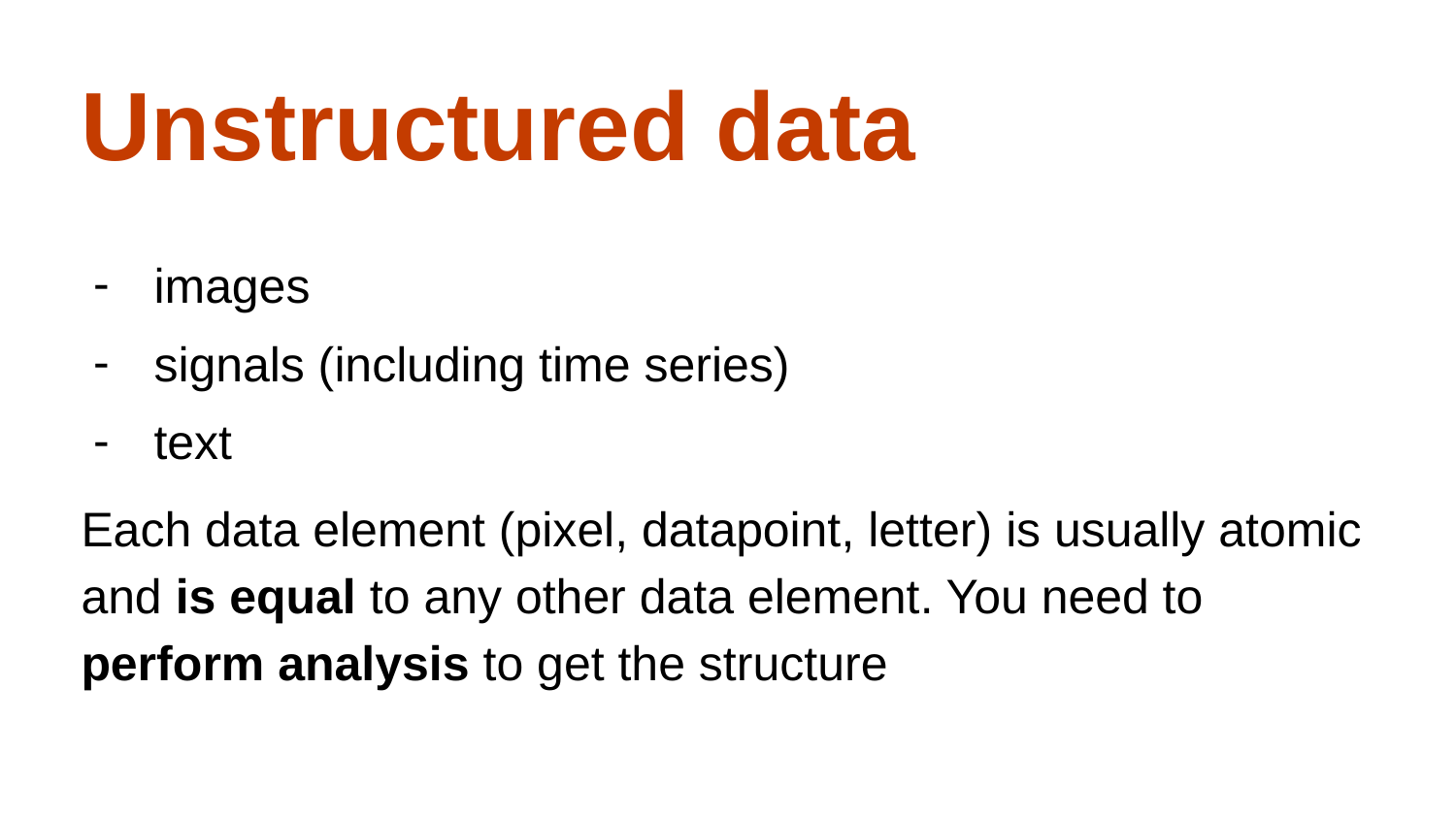

Unstructured data
images
signals (including time series)
text
Each data element (pixel, datapoint, letter) is usually atomic and is equal to any other data element. You need to perform analysis to get the structure